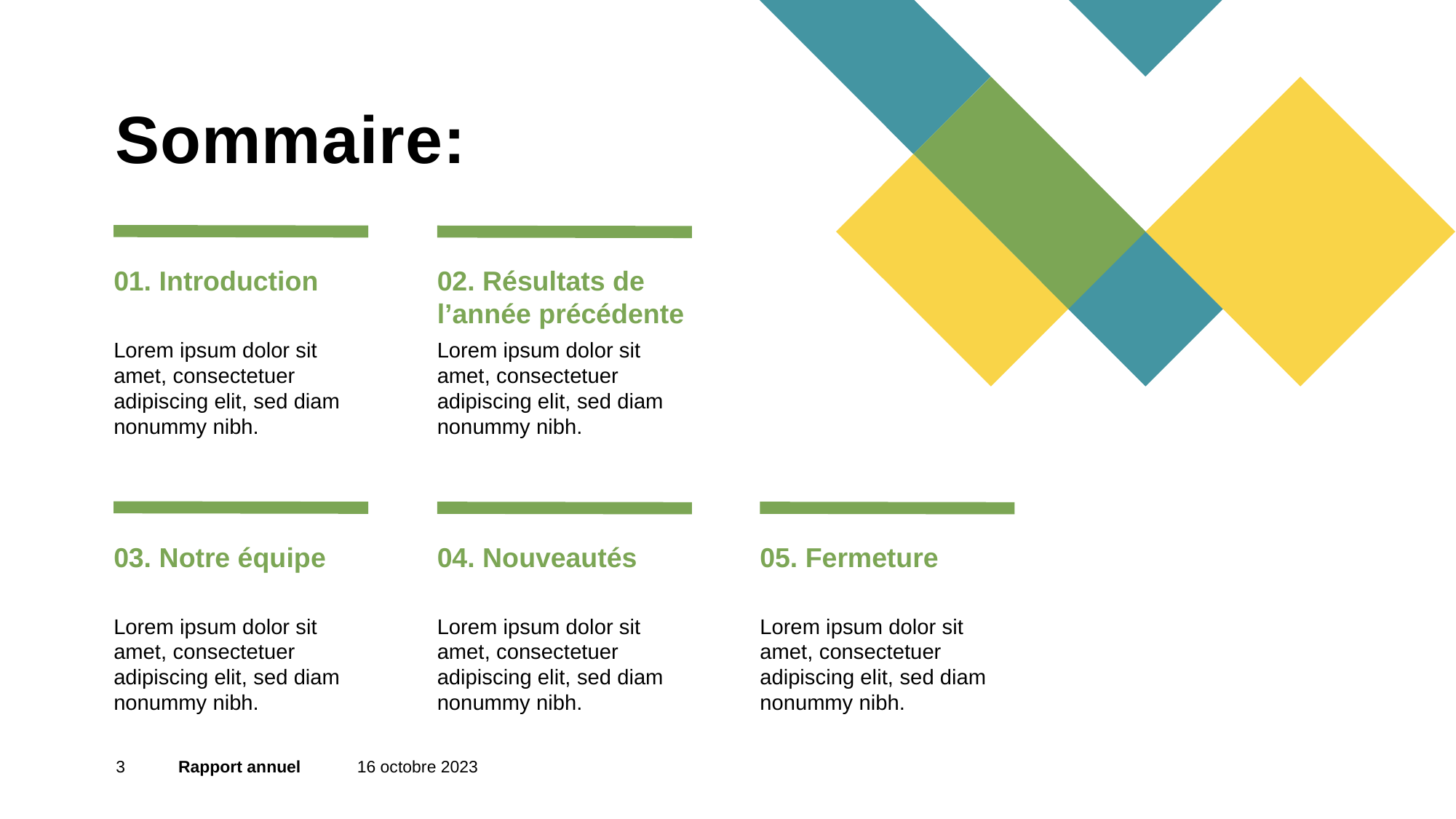

# Sommaire:
01. Introduction
02. Résultats de
l’année précédente
Lorem ipsum dolor sit amet, consectetuer adipiscing elit, sed diam nonummy nibh.
Lorem ipsum dolor sit amet, consectetuer adipiscing elit, sed diam nonummy nibh.
03. Notre équipe
04. Nouveautés
05. Fermeture
Lorem ipsum dolor sit amet, consectetuer adipiscing elit, sed diam nonummy nibh.
Lorem ipsum dolor sit amet, consectetuer adipiscing elit, sed diam nonummy nibh.
Lorem ipsum dolor sit amet, consectetuer adipiscing elit, sed diam nonummy nibh.
3
Rapport annuel
16 octobre 2023